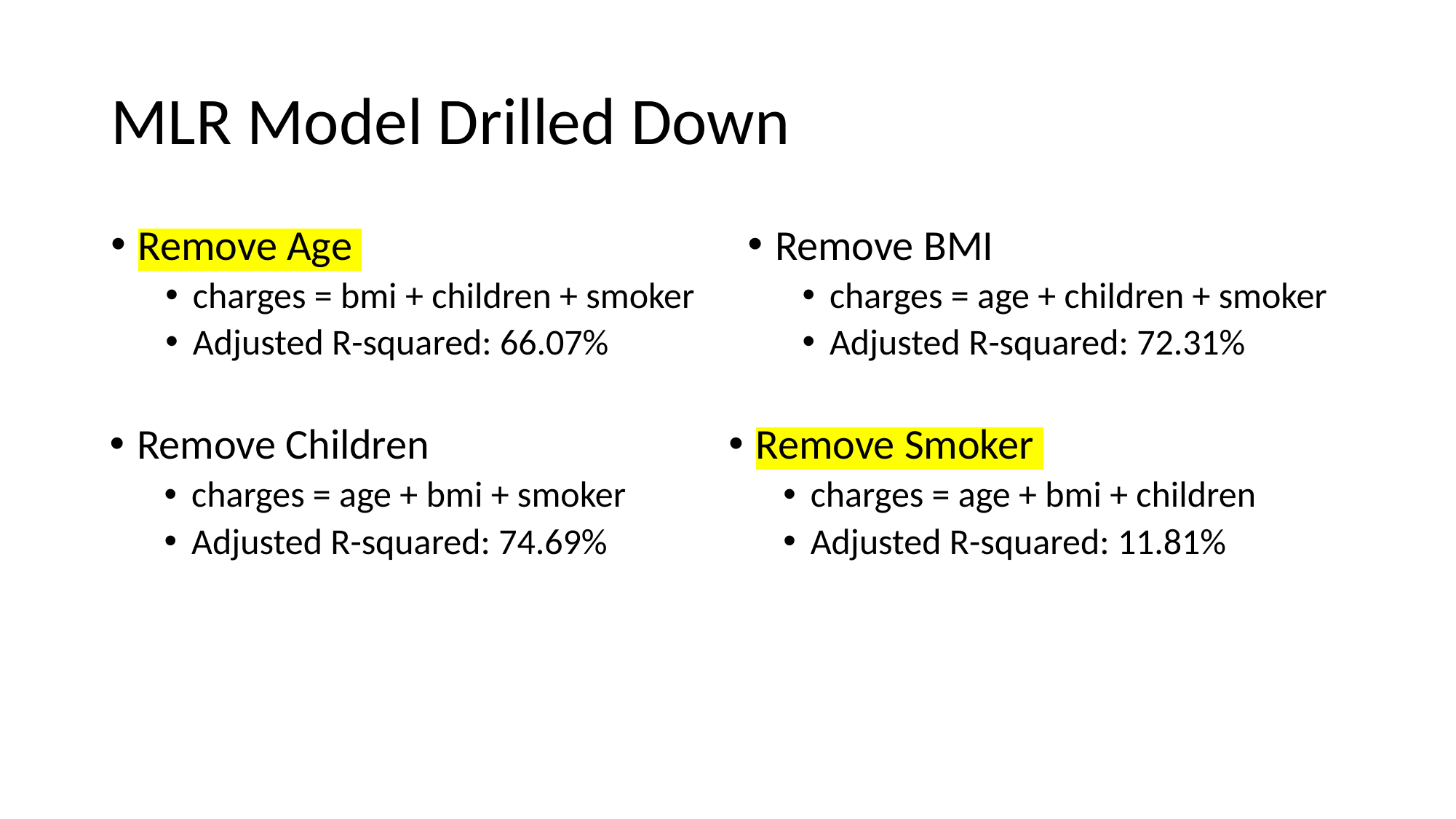

# MLR Model Drilled Down
Remove Age
charges = bmi + children + smoker
Adjusted R-squared: 66.07%
Remove BMI
charges = age + children + smoker
Adjusted R-squared: 72.31%
Remove Children
charges = age + bmi + smoker
Adjusted R-squared: 74.69%
Remove Smoker
charges = age + bmi + children
Adjusted R-squared: 11.81%